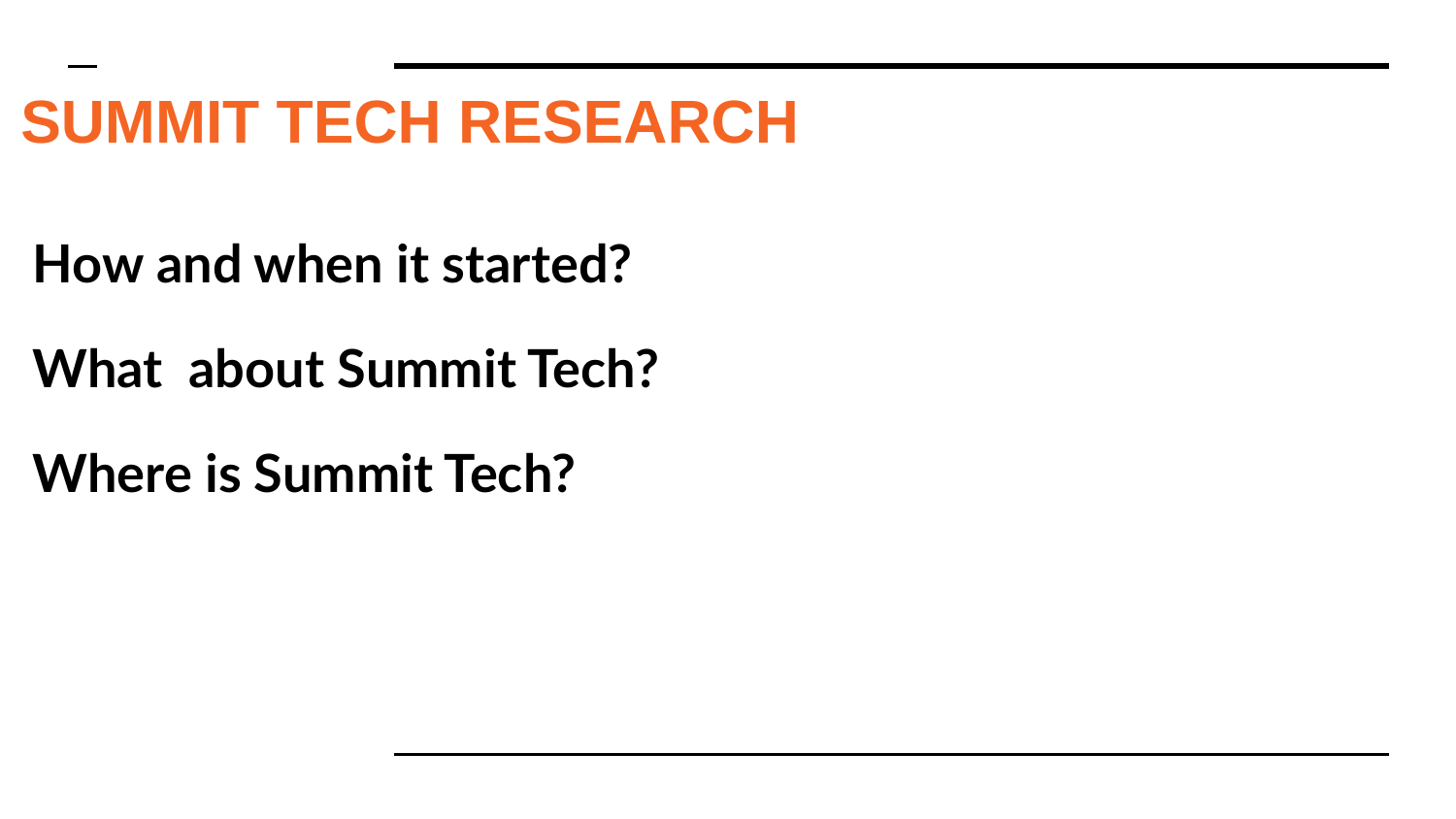

# SUMMIT TECH RESEARCH

How and when it started?
What  about Summit Tech?
Where is Summit Tech?